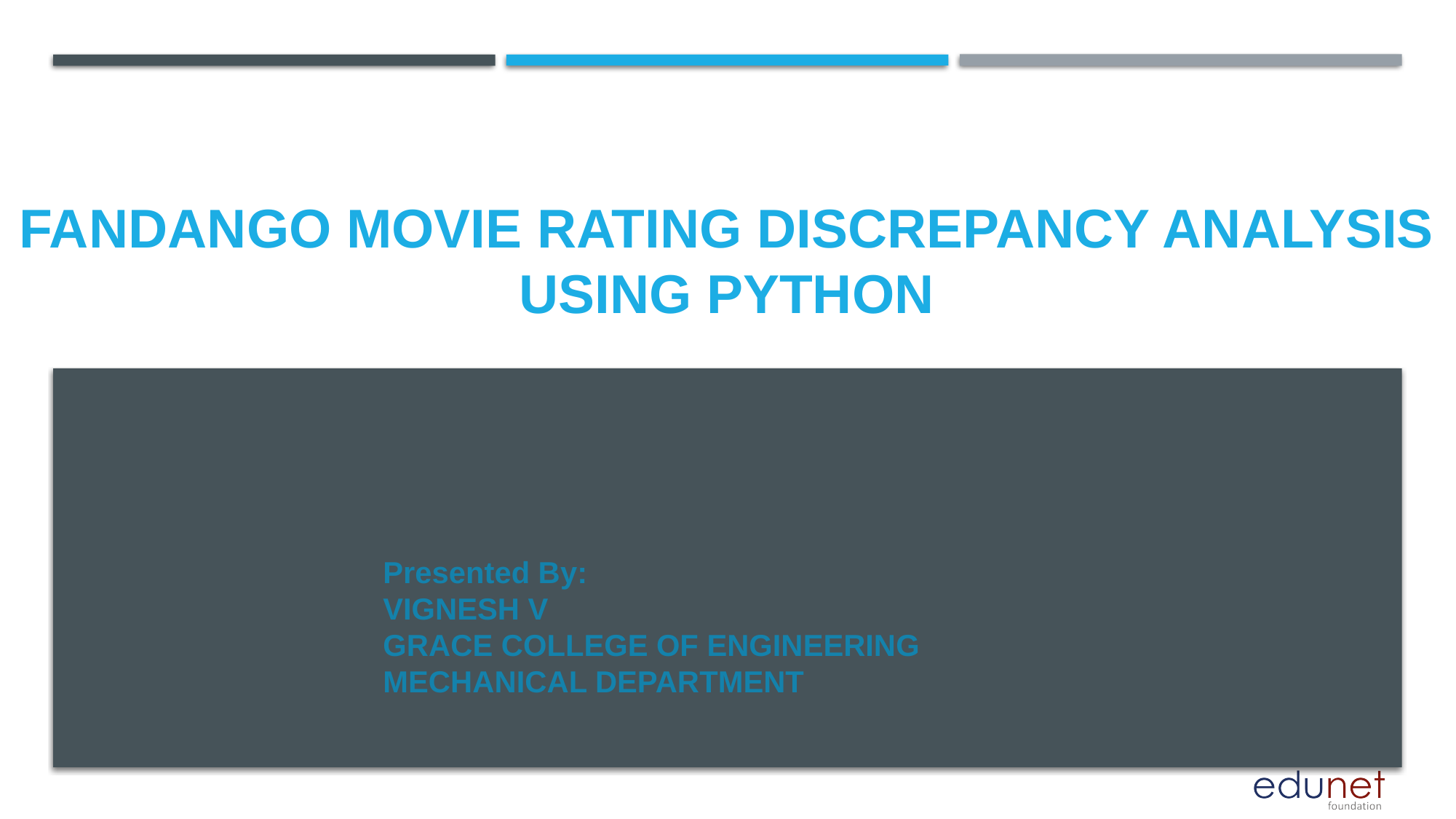

# Fandango Movie Rating Discrepancy Analysis using Python
Presented By:
VIGNESH V
GRACE COLLEGE OF ENGINEERING
MECHANICAL DEPARTMENT